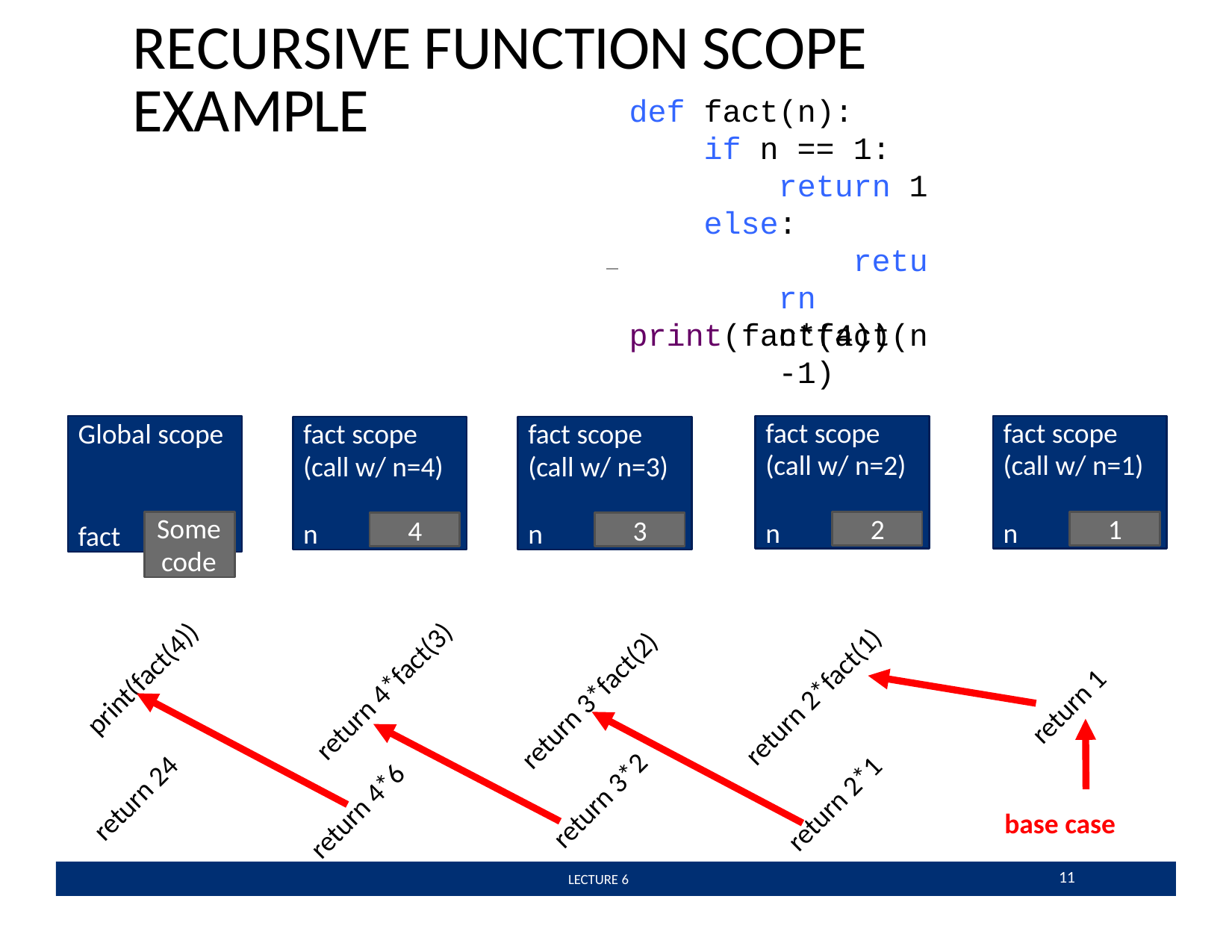

# RECURSIVE FUNCTION SCOPE EXAMPLE
def fact(n):
if n == 1:
return 1 else:
return n*fact(n-1)

print(fact(4))
Global scope

fact
fact scope (call w/ n=2)

n
fact scope (call w/ n=1)

n
fact scope (call w/ n=4)

n
fact scope (call w/ n=3)

n
Some code
2
1
4
3
print(fact(4))
return 4*fact(3)
return 2*fact(1)
return 3*fact(2)
return 1
base case
return 24
return 3*2
return 2*1
return 4*6
11
 LECTURE 6